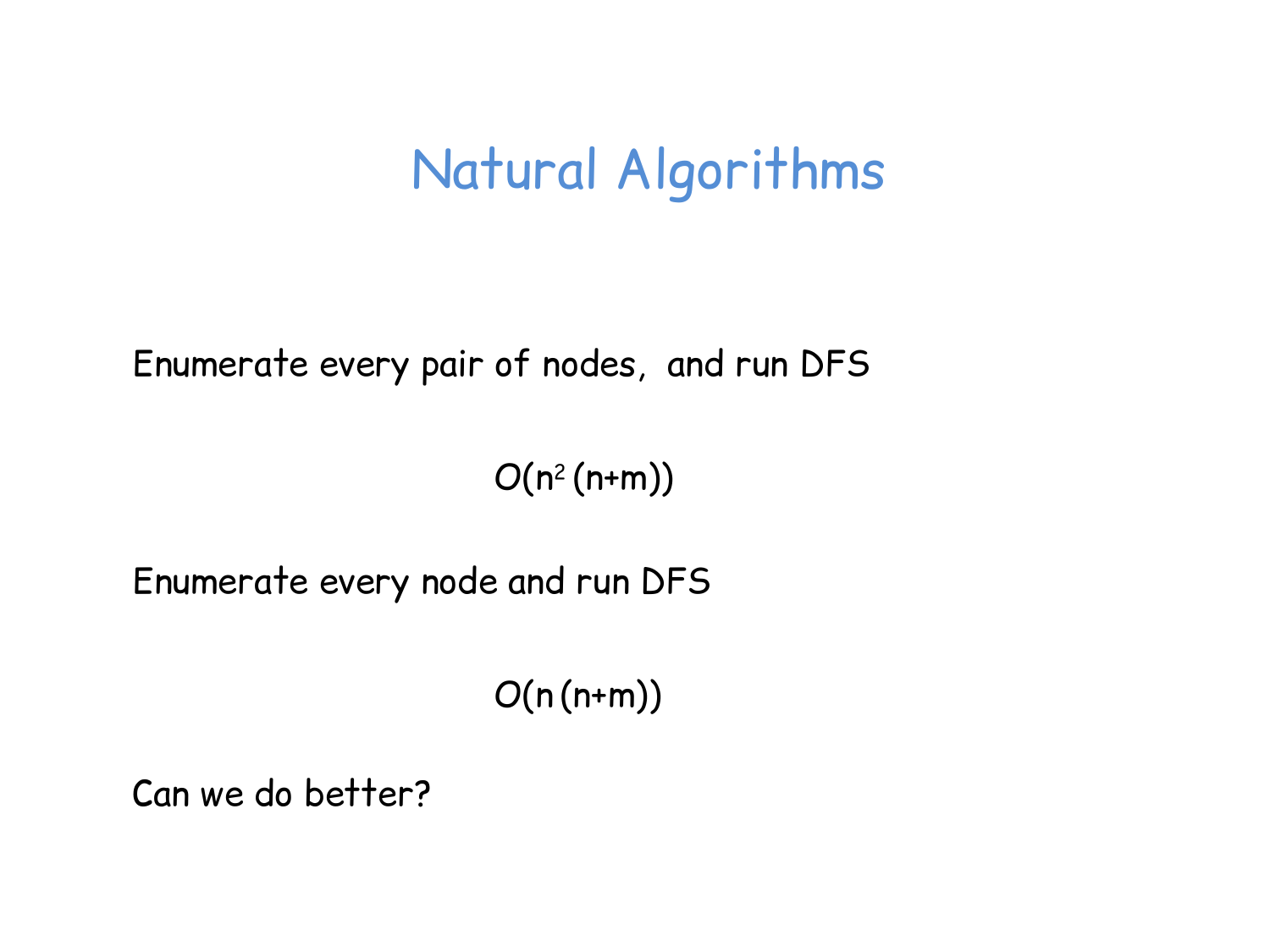

# Natural Algorithms
Enumerate every pair of nodes,  and run DFS
O(n2 (n+m))
Enumerate every node and run DFS
O(n (n+m))
Can we do better?